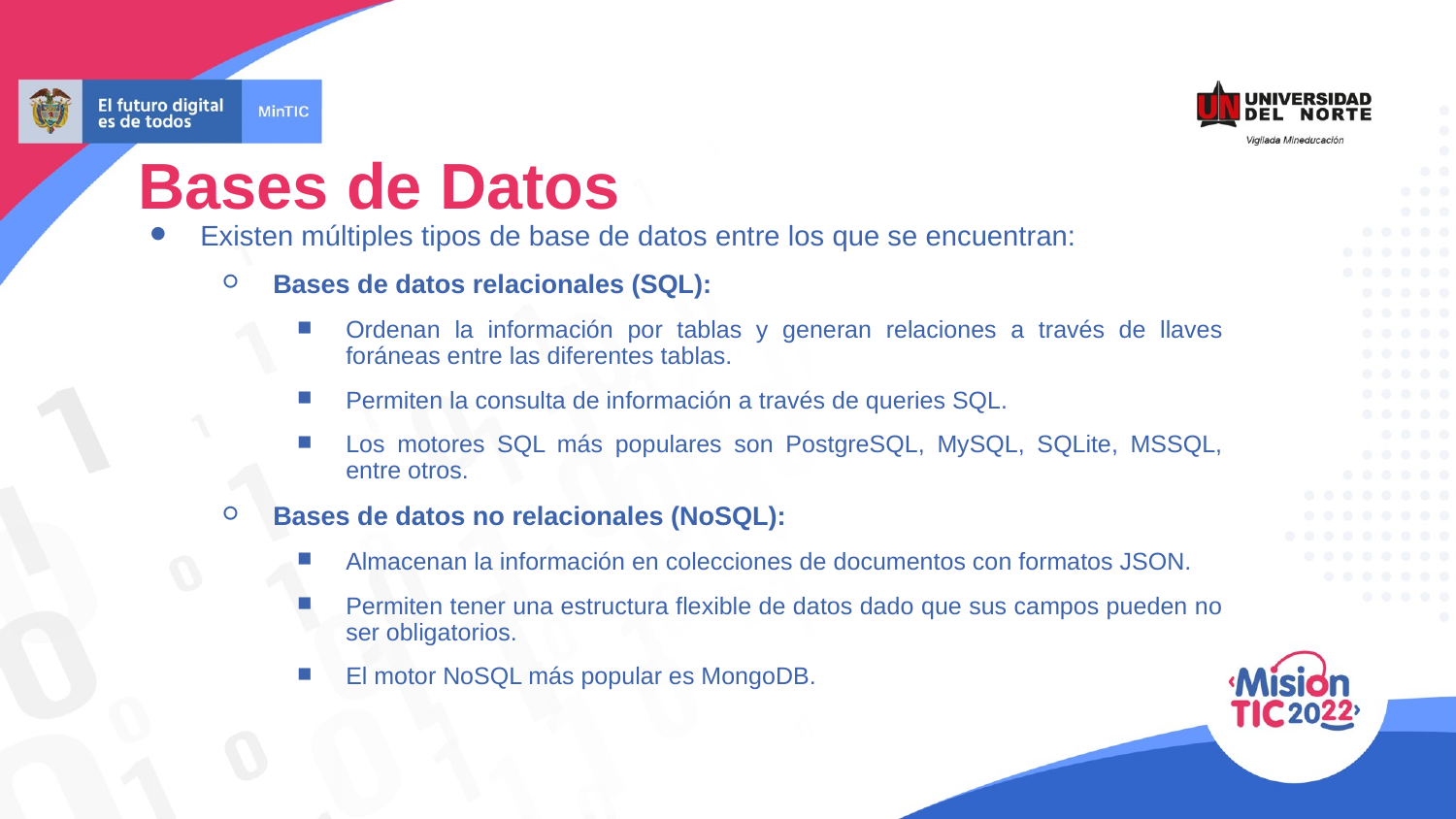

Bases de Datos
Existen múltiples tipos de base de datos entre los que se encuentran:
Bases de datos relacionales (SQL):
Ordenan la información por tablas y generan relaciones a través de llaves foráneas entre las diferentes tablas.
Permiten la consulta de información a través de queries SQL.
Los motores SQL más populares son PostgreSQL, MySQL, SQLite, MSSQL, entre otros.
Bases de datos no relacionales (NoSQL):
Almacenan la información en colecciones de documentos con formatos JSON.
Permiten tener una estructura flexible de datos dado que sus campos pueden no ser obligatorios.
El motor NoSQL más popular es MongoDB.